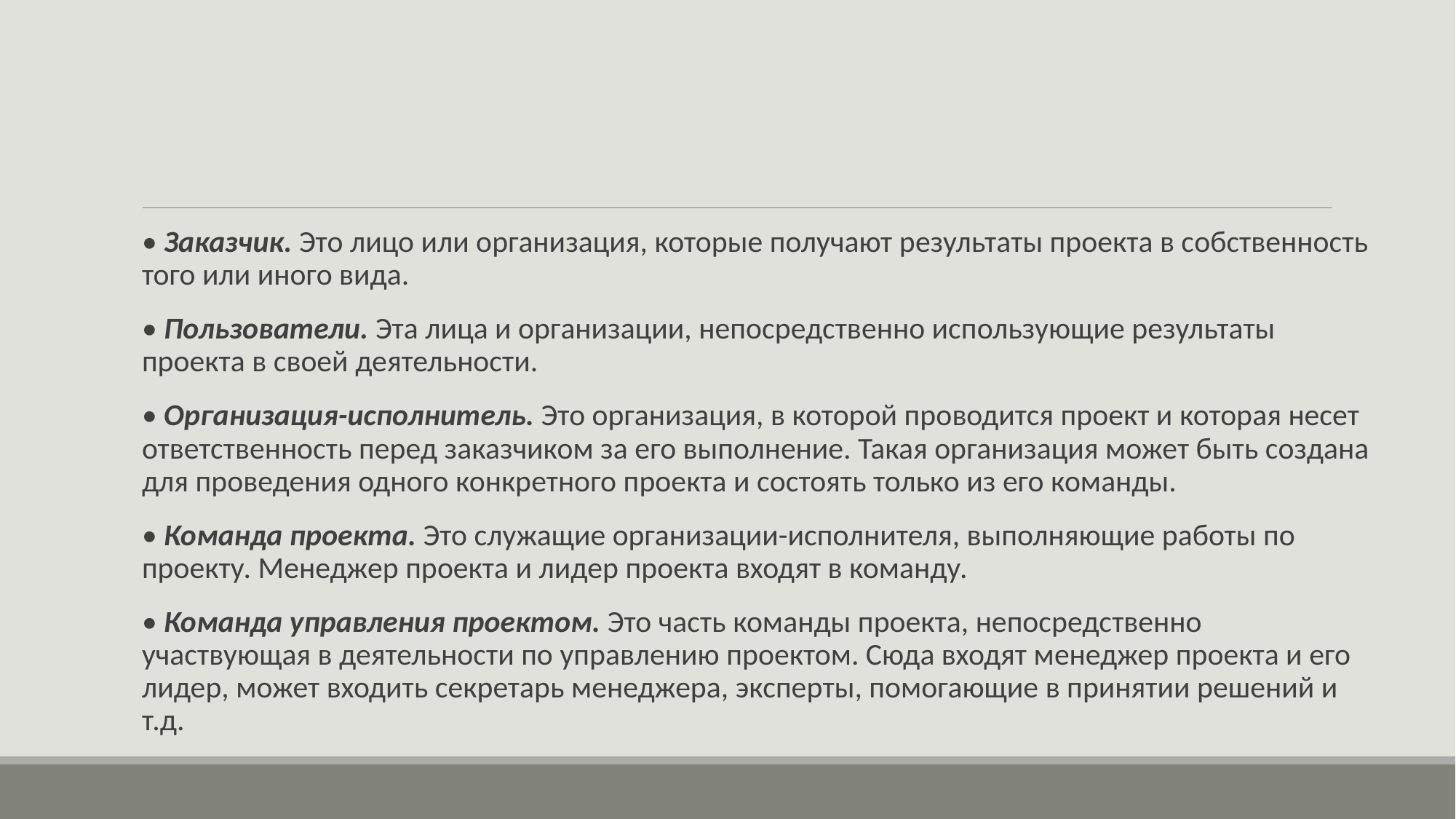

#
• Заказчик. Это лицо или организация, которые получают результаты проекта в собственность того или иного вида.
• Пользователи. Эта лица и организации, непосредственно использующие результаты проекта в своей деятельности.
• Организация-исполнитель. Это организация, в которой проводится проект и которая несет ответственность перед заказчиком за его выполнение. Такая организация может быть создана для проведения одного конкретного проекта и состоять только из его команды.
• Команда проекта. Это служащие организации-исполнителя, выполняющие работы по проекту. Менеджер проекта и лидер проекта входят в команду.
• Команда управления проектом. Это часть команды проекта, непосредственно участвующая в деятельности по управлению проектом. Сюда входят менеджер проекта и его лидер, может входить секретарь менеджера, эксперты, помогающие в принятии решений и т.д.